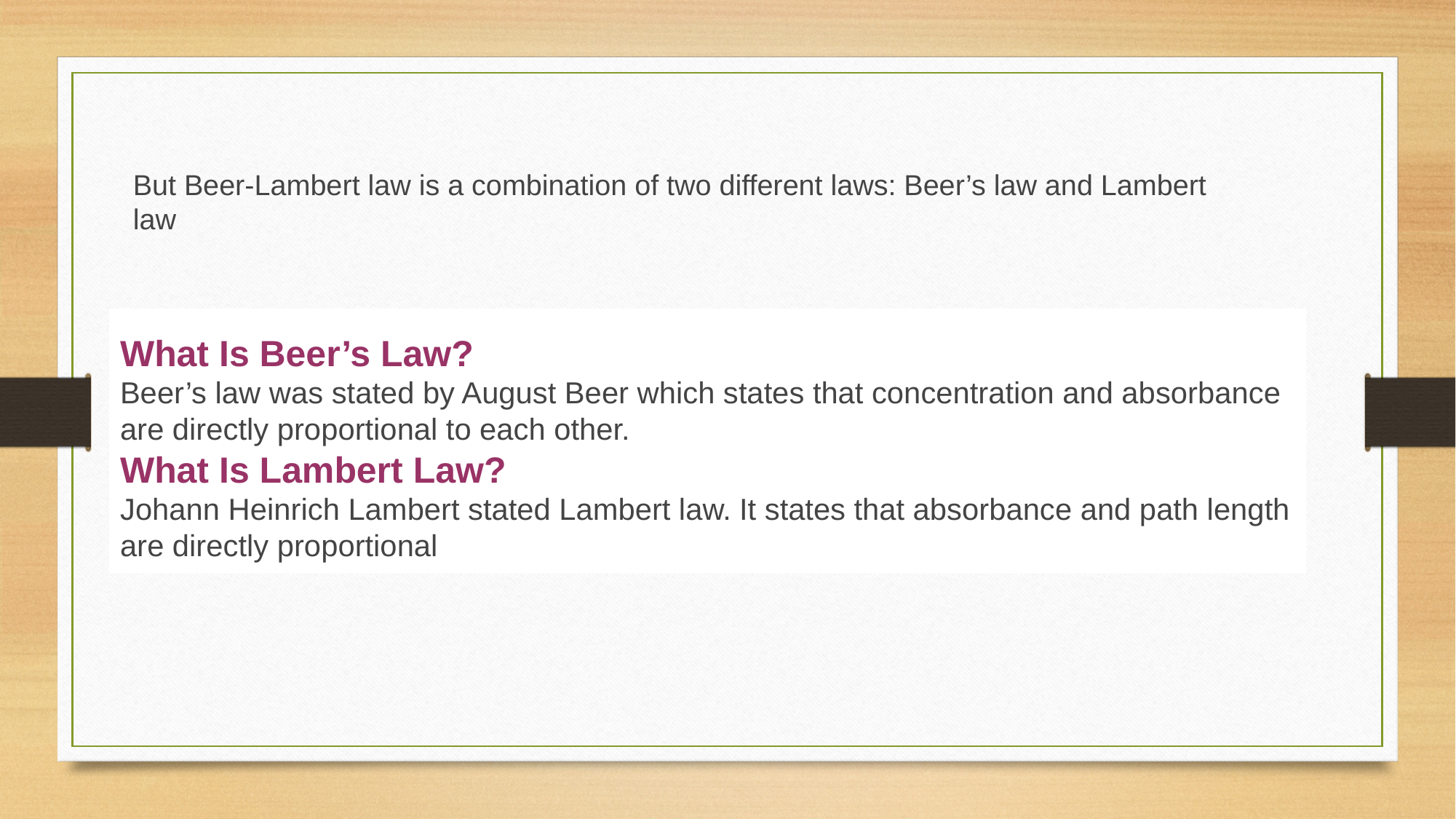

But Beer-Lambert law is a combination of two different laws: Beer’s law and Lambert law

What Is Beer’s Law?
Beer’s law was stated by August Beer which states that concentration and absorbance are directly proportional to each other.
What Is Lambert Law?
Johann Heinrich Lambert stated Lambert law. It states that absorbance and path length are directly proportional